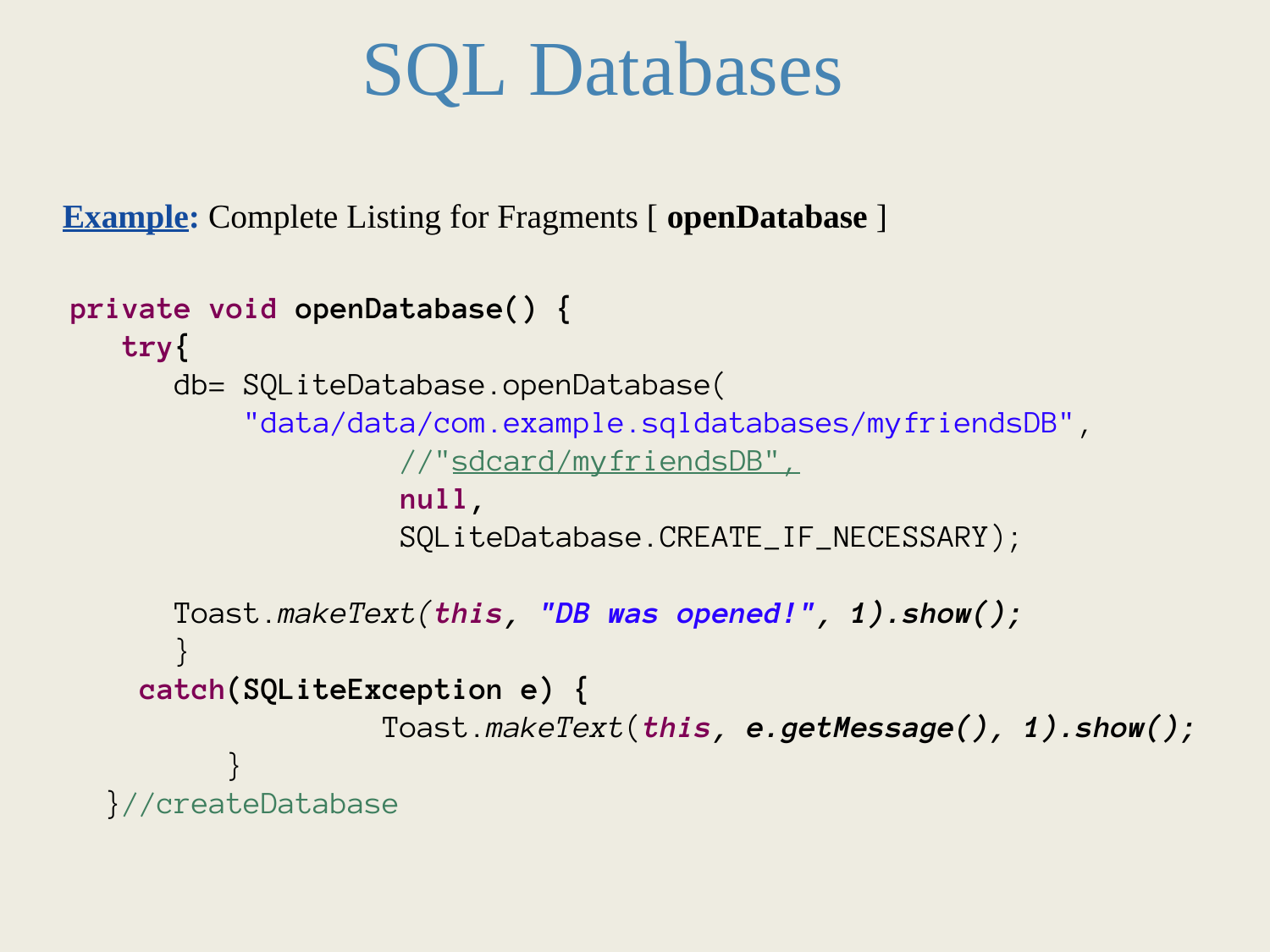

SQL Databases

Example: Complete Listing for Fragments [ openDatabase ]
private void openDatabase() {
   try{
      db= SQLiteDatabase.openDatabase(
          "data/data/com.example.sqldatabases/myfriendsDB",
                   //"sdcard/myfriendsDB",
                   null,
                   SQLiteDatabase.CREATE_IF_NECESSARY);

      Toast.makeText(this, "DB was opened!", 1).show();
      }
    catch(SQLiteException e) {
                  Toast.makeText(this, e.getMessage(), 1).show();
         }
  }//createDatabase